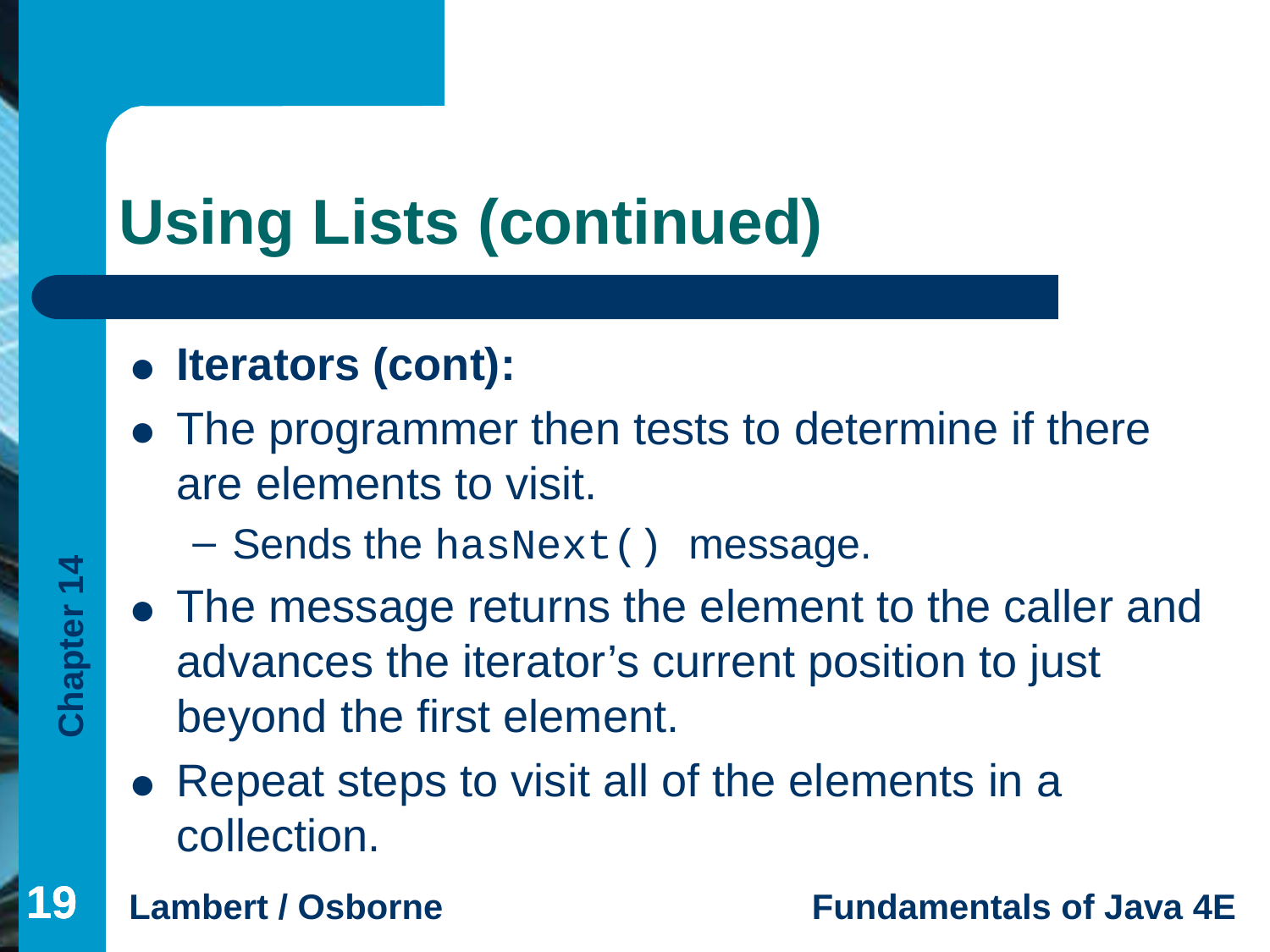

# Using Lists (continued)
Iterators (cont):
The programmer then tests to determine if there are elements to visit.
Sends the hasNext() message.
The message returns the element to the caller and advances the iterator’s current position to just beyond the first element.
Repeat steps to visit all of the elements in a collection.
19
19
19